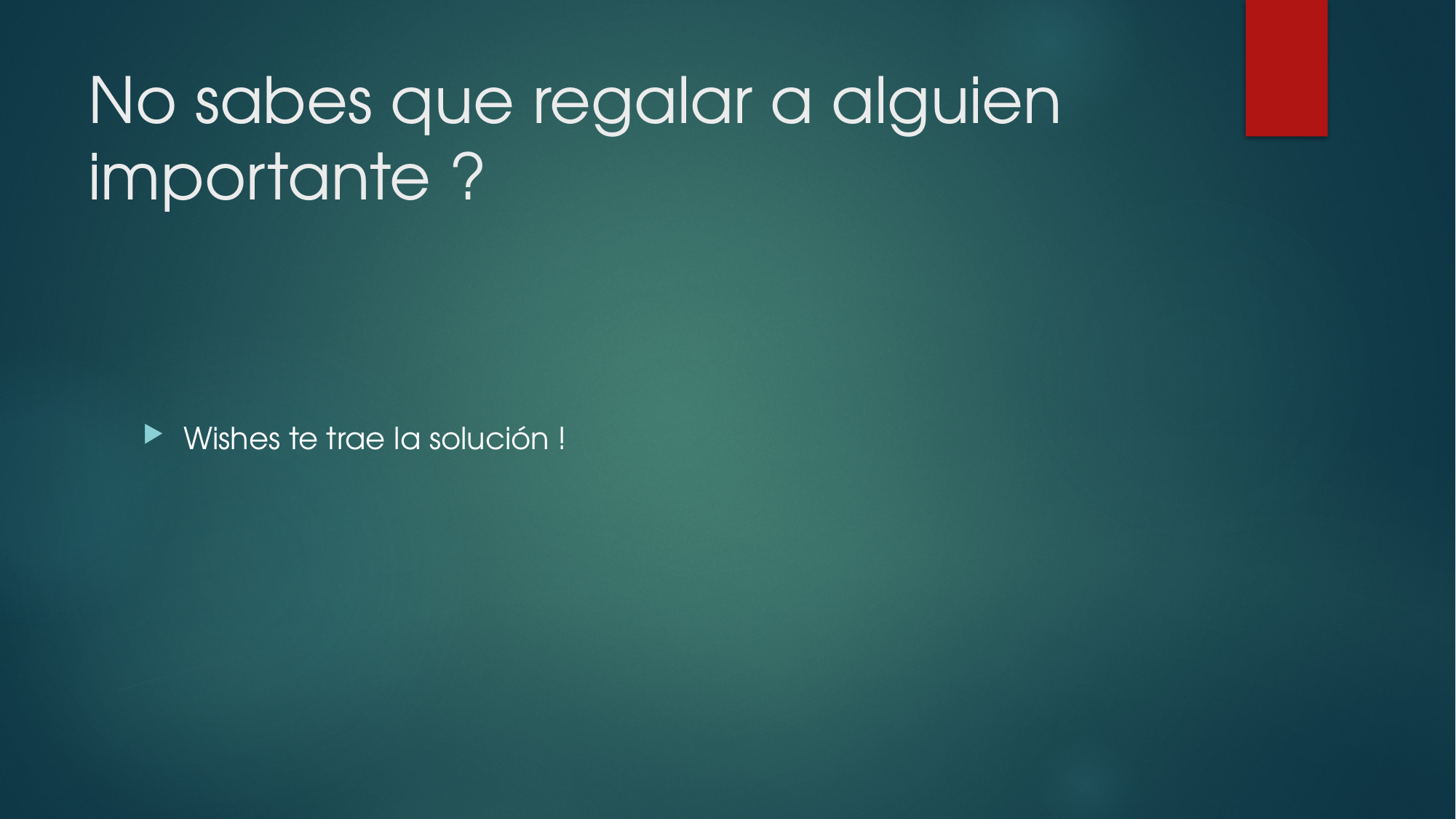

# No sabes que regalar a alguien importante ?
Wishes te trae la solución !